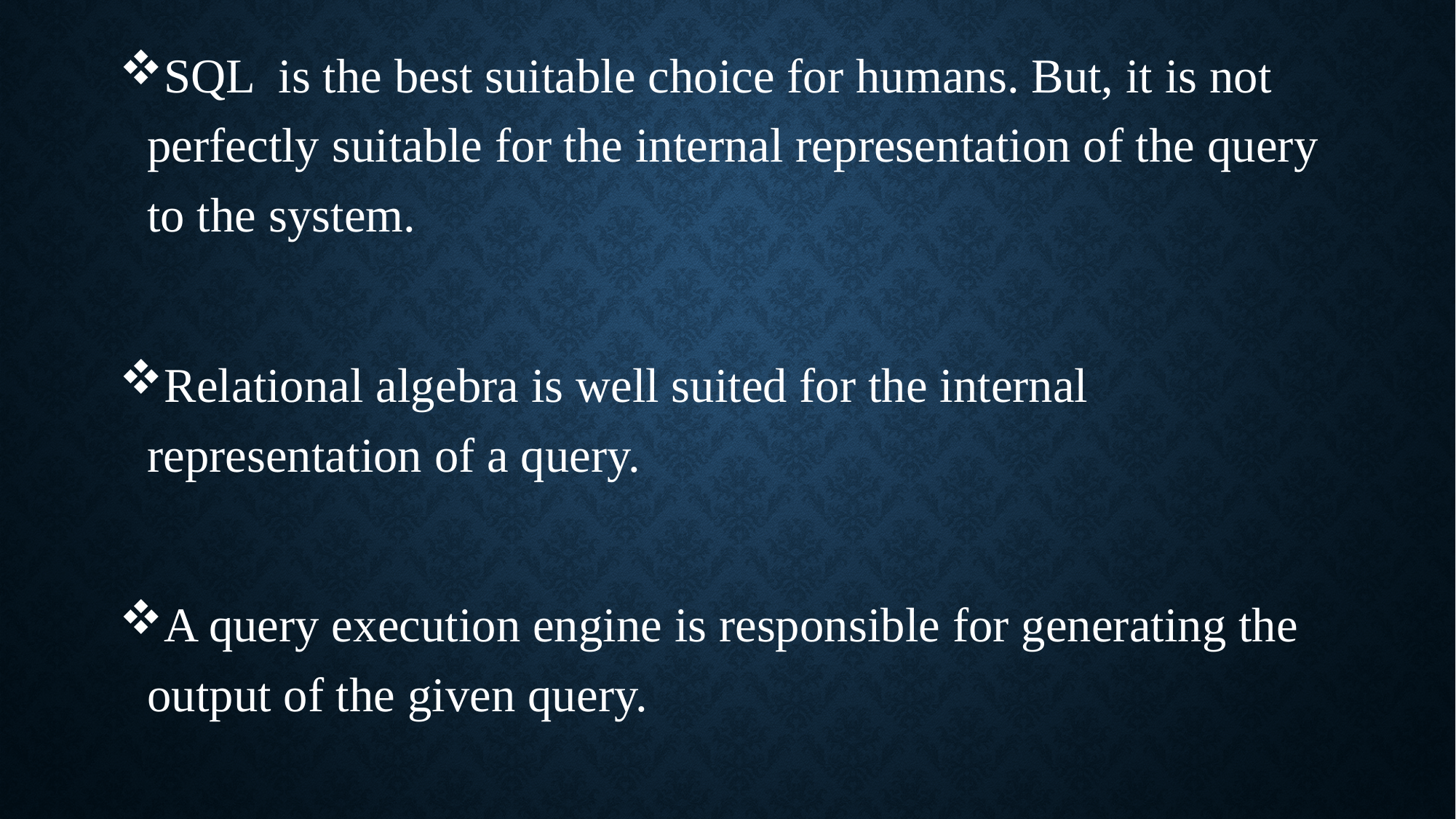

SQL  is the best suitable choice for humans. But, it is not perfectly suitable for the internal representation of the query to the system.

Relational algebra is well suited for the internal representation of a query.

A query execution engine is responsible for generating the output of the given query.

#